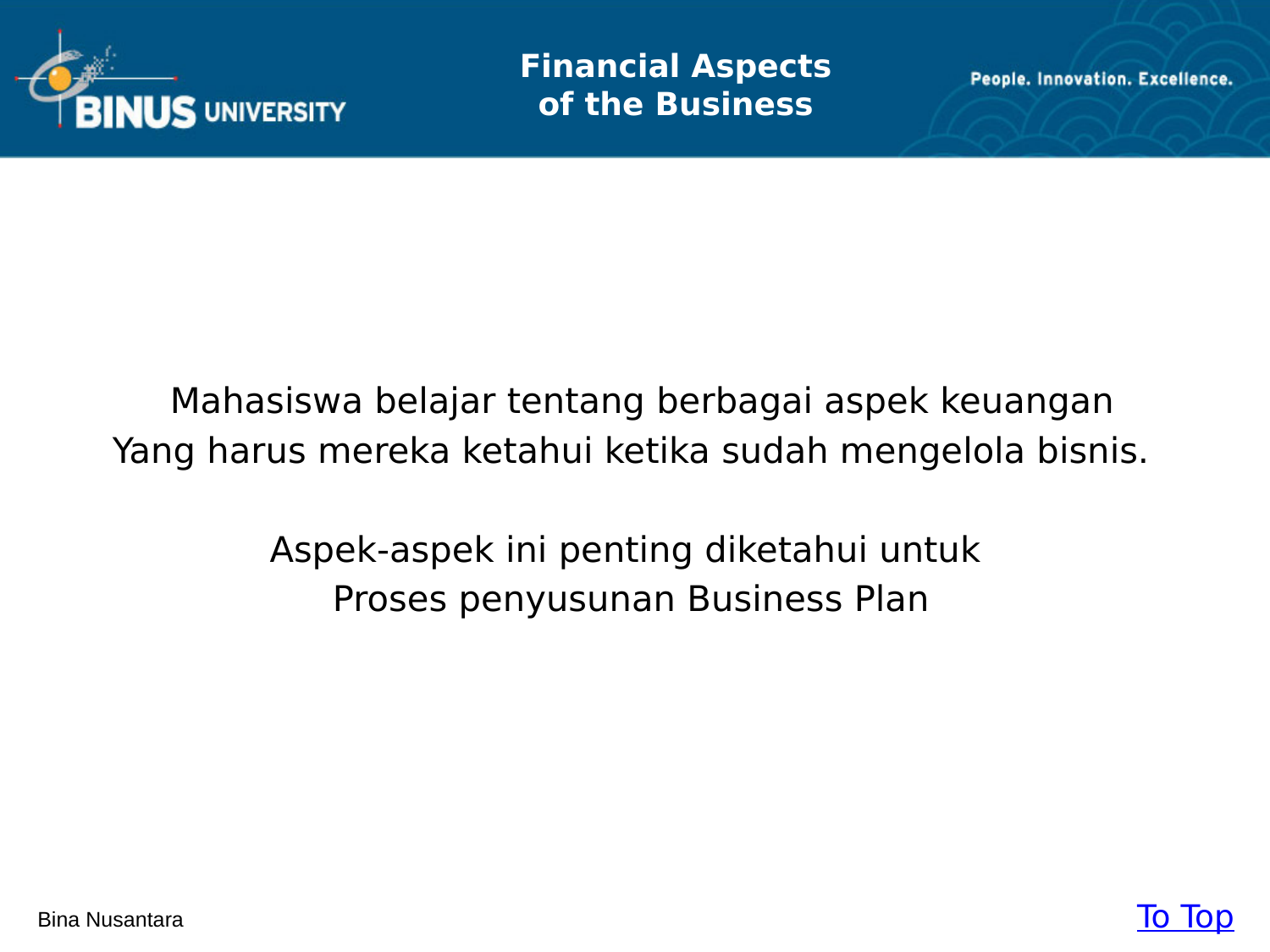

Financial Aspects
of the Business
   Mahasiswa belajar tentang berbagai aspek keuangan
Yang harus mereka ketahui ketika sudah mengelola bisnis.

Aspek-aspek ini penting diketahui untuk
Proses penyusunan Business Plan
To Top
Bina Nusantara